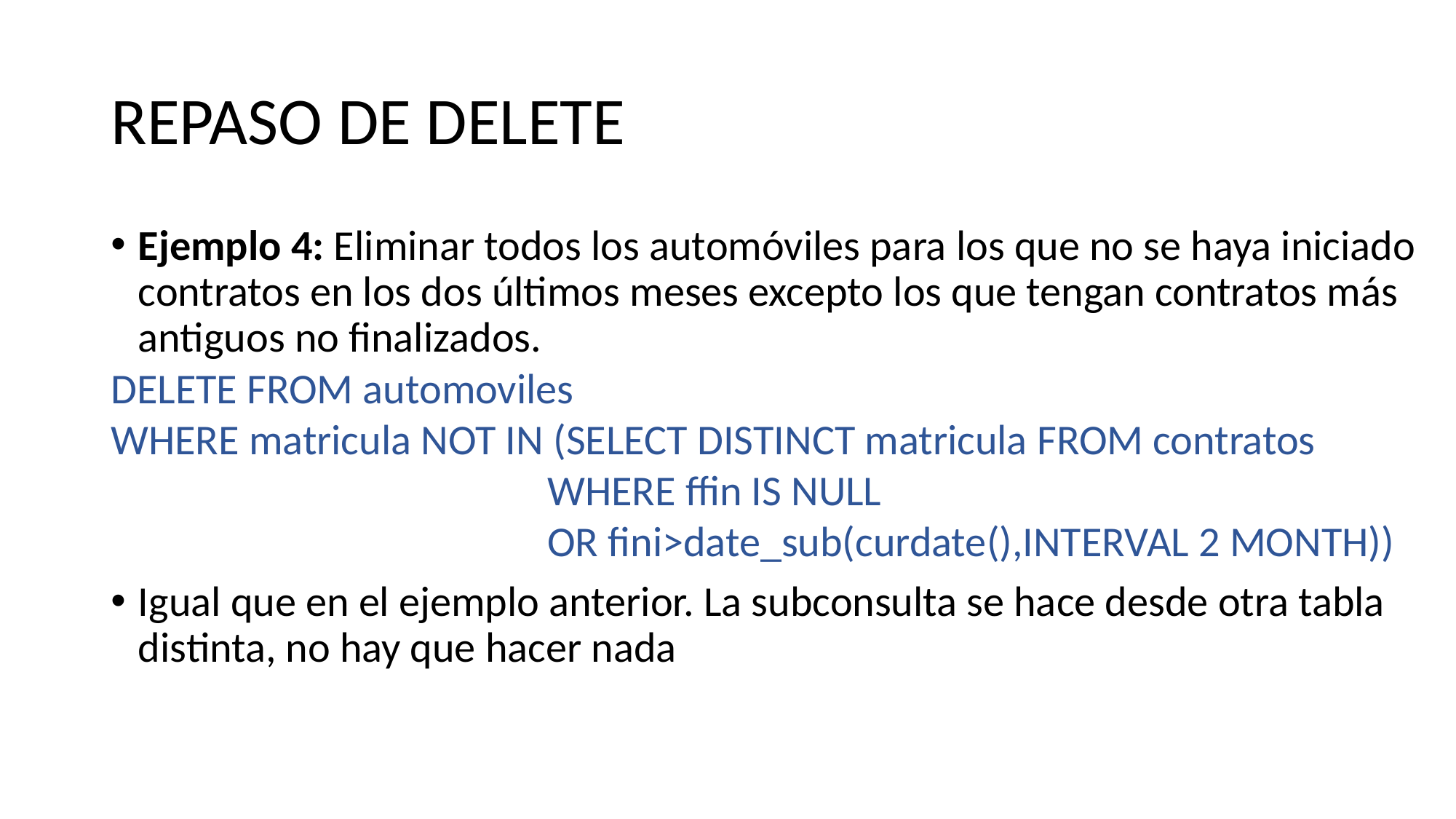

# REPASO DE DELETE
Ejemplo 4: Eliminar todos los automóviles para los que no se haya iniciado contratos en los dos últimos meses excepto los que tengan contratos más antiguos no finalizados.
DELETE FROM automoviles
WHERE matricula NOT IN (SELECT DISTINCT matricula FROM contratos 					WHERE ffin IS NULL
				OR fini>date_sub(curdate(),INTERVAL 2 MONTH))
Igual que en el ejemplo anterior. La subconsulta se hace desde otra tabla distinta, no hay que hacer nada